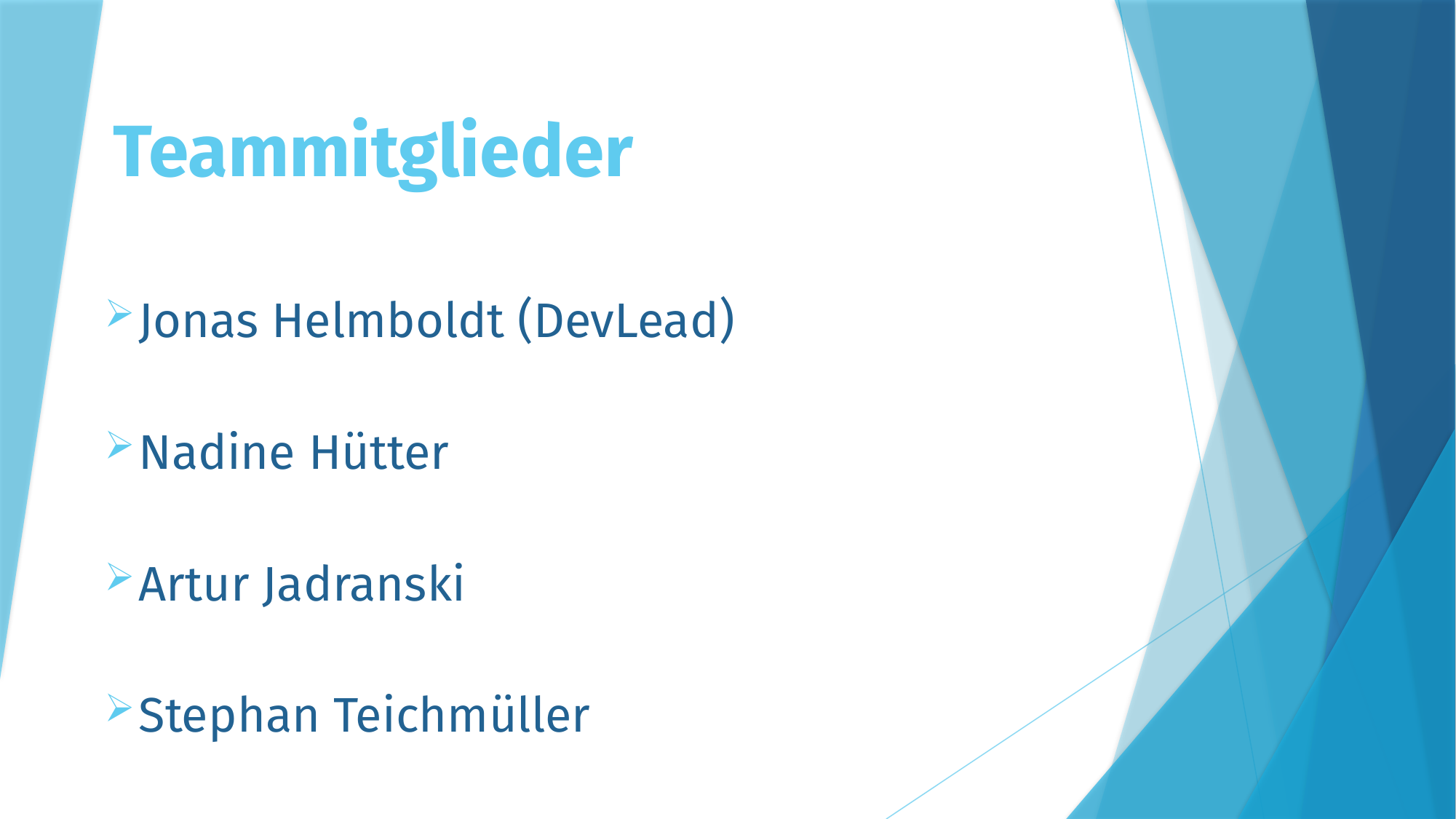

# Teammitglieder
Jonas Helmboldt (DevLead)
Nadine Hütter
Artur Jadranski
Stephan Teichmüller